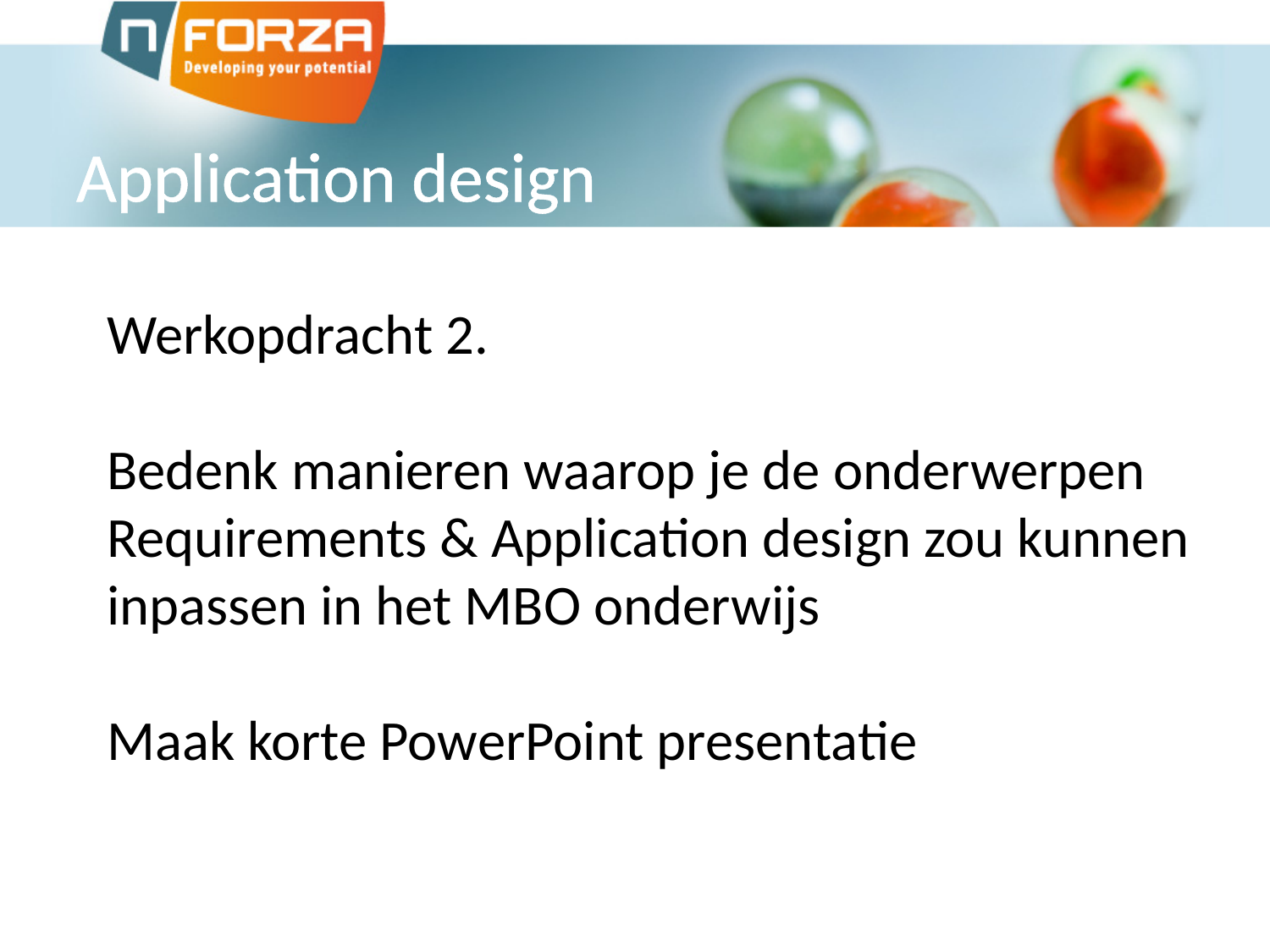

# Application design

Werkopdracht 2.

Bedenk manieren waarop je de onderwerpen Requirements & Application design zou kunnen inpassen in het MBO onderwijs

Maak korte PowerPoint presentatie